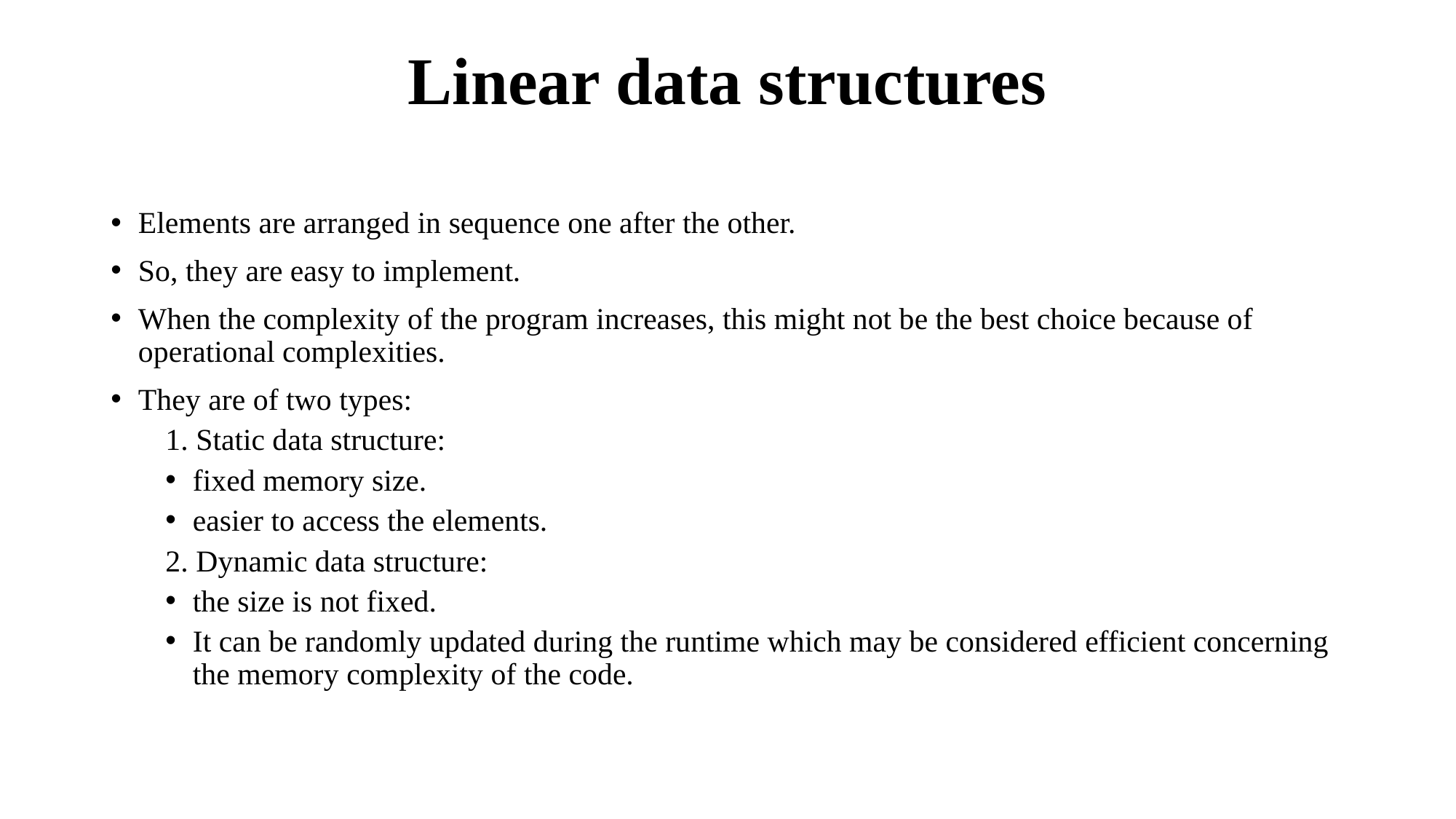

# Linear data structures
Elements are arranged in sequence one after the other.
So, they are easy to implement.
When the complexity of the program increases, this might not be the best choice because of operational complexities.
They are of two types:
1. Static data structure:
fixed memory size.
easier to access the elements.
2. Dynamic data structure:
the size is not fixed.
It can be randomly updated during the runtime which may be considered efficient concerning the memory complexity of the code.